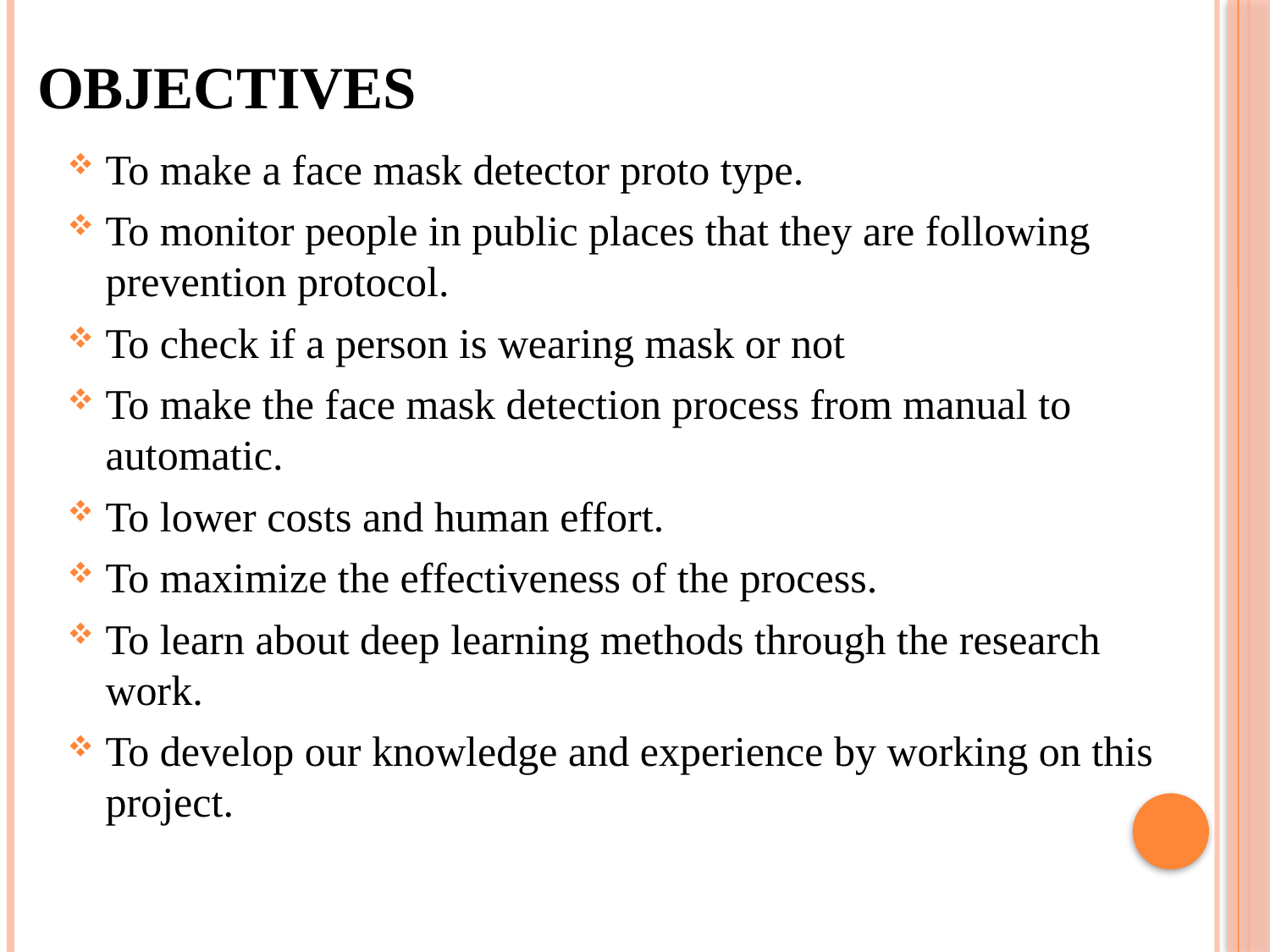

# OBJECTIVES
To make a face mask detector proto type.
To monitor people in public places that they are following prevention protocol.
To check if a person is wearing mask or not
To make the face mask detection process from manual to automatic.
To lower costs and human effort.
To maximize the effectiveness of the process.
To learn about deep learning methods through the research work.
To develop our knowledge and experience by working on this project.